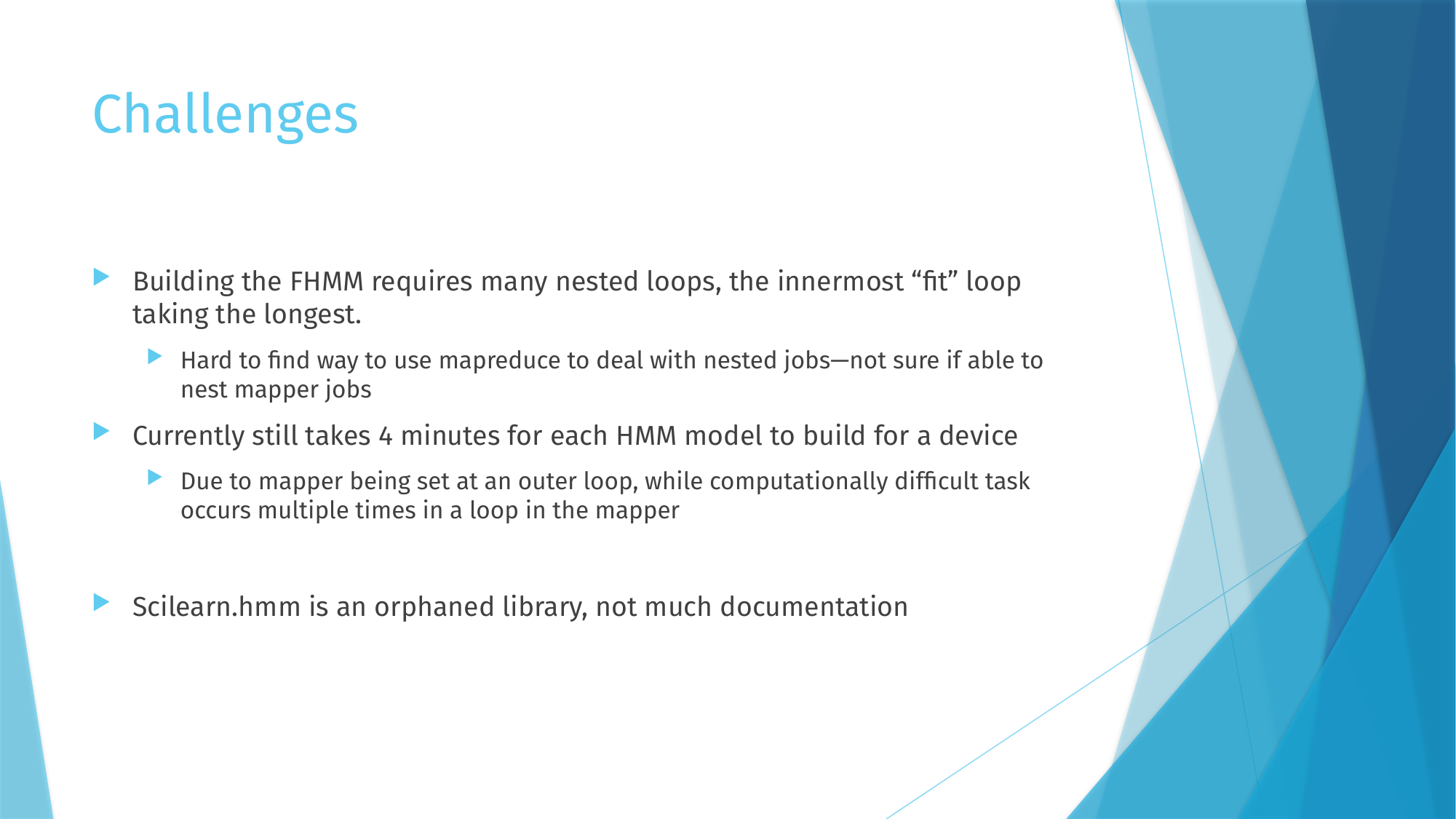

# Challenges
Building the FHMM requires many nested loops, the innermost “fit” loop taking the longest.
Hard to find way to use mapreduce to deal with nested jobs—not sure if able to nest mapper jobs
Currently still takes 4 minutes for each HMM model to build for a device
Due to mapper being set at an outer loop, while computationally difficult task occurs multiple times in a loop in the mapper

Scilearn.hmm is an orphaned library, not much documentation